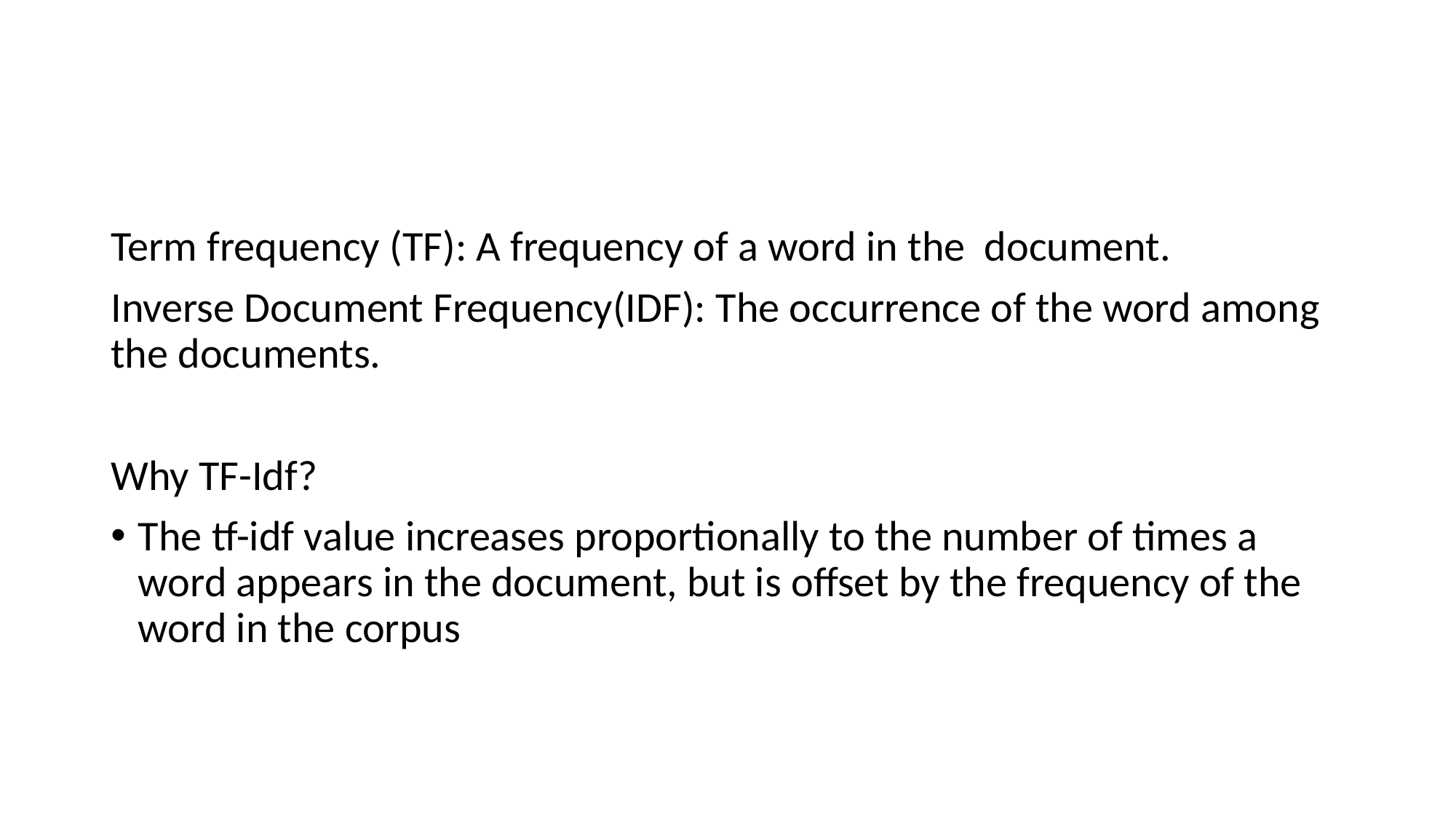

#
Term frequency (TF): A frequency of a word in the  document.
Inverse Document Frequency(IDF): The occurrence of the word among the documents.

Why TF-Idf?
The tf-idf value increases proportionally to the number of times a word appears in the document, but is offset by the frequency of the word in the corpus